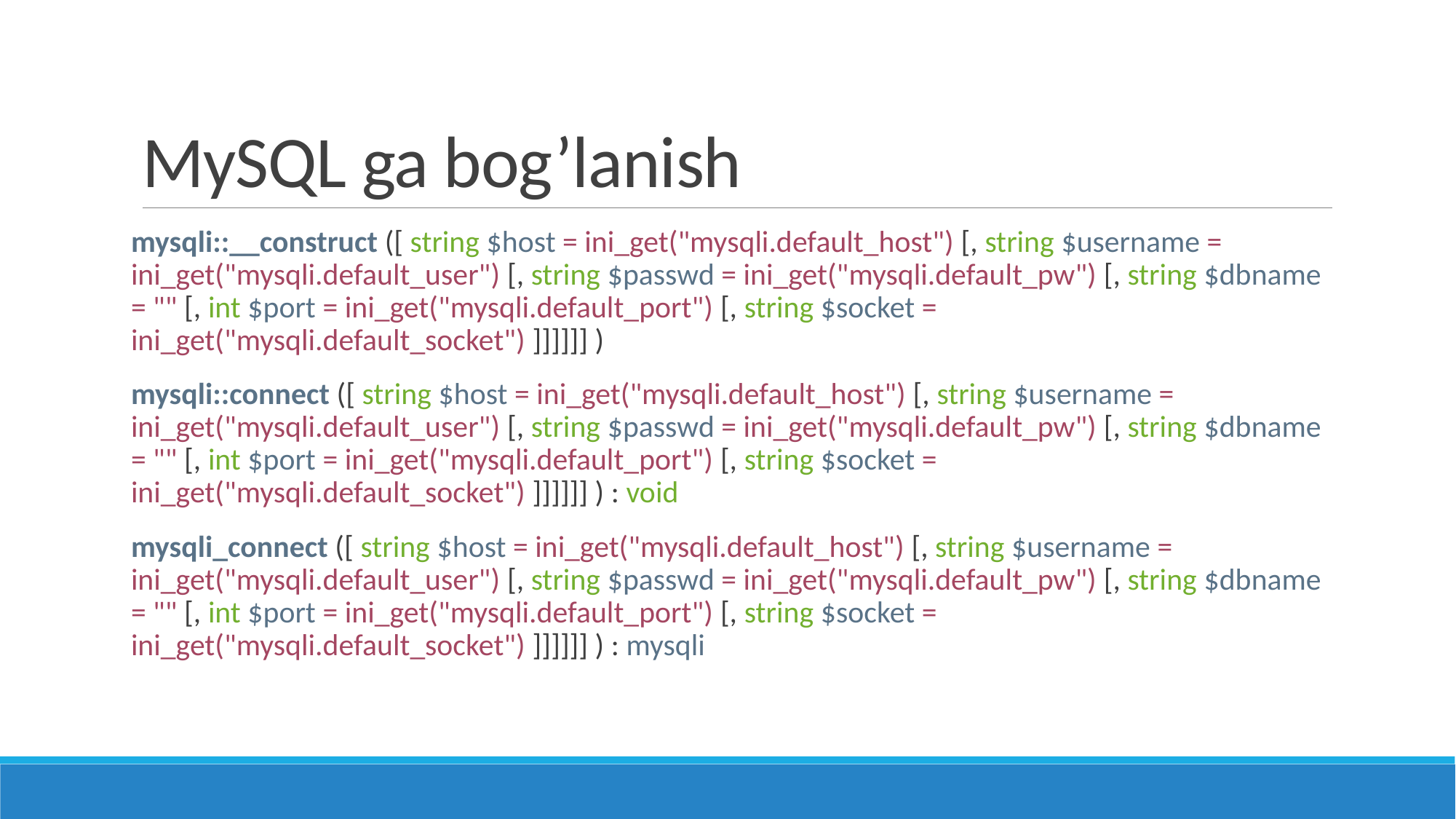

# MySQL ga bog’lanish
mysqli::__construct ([ string $host = ini_get("mysqli.default_host") [, string $username = ini_get("mysqli.default_user") [, string $passwd = ini_get("mysqli.default_pw") [, string $dbname = "" [, int $port = ini_get("mysqli.default_port") [, string $socket = ini_get("mysqli.default_socket") ]]]]]] )
mysqli::connect ([ string $host = ini_get("mysqli.default_host") [, string $username = ini_get("mysqli.default_user") [, string $passwd = ini_get("mysqli.default_pw") [, string $dbname = "" [, int $port = ini_get("mysqli.default_port") [, string $socket = ini_get("mysqli.default_socket") ]]]]]] ) : void
mysqli_connect ([ string $host = ini_get("mysqli.default_host") [, string $username = ini_get("mysqli.default_user") [, string $passwd = ini_get("mysqli.default_pw") [, string $dbname = "" [, int $port = ini_get("mysqli.default_port") [, string $socket = ini_get("mysqli.default_socket") ]]]]]] ) : mysqli